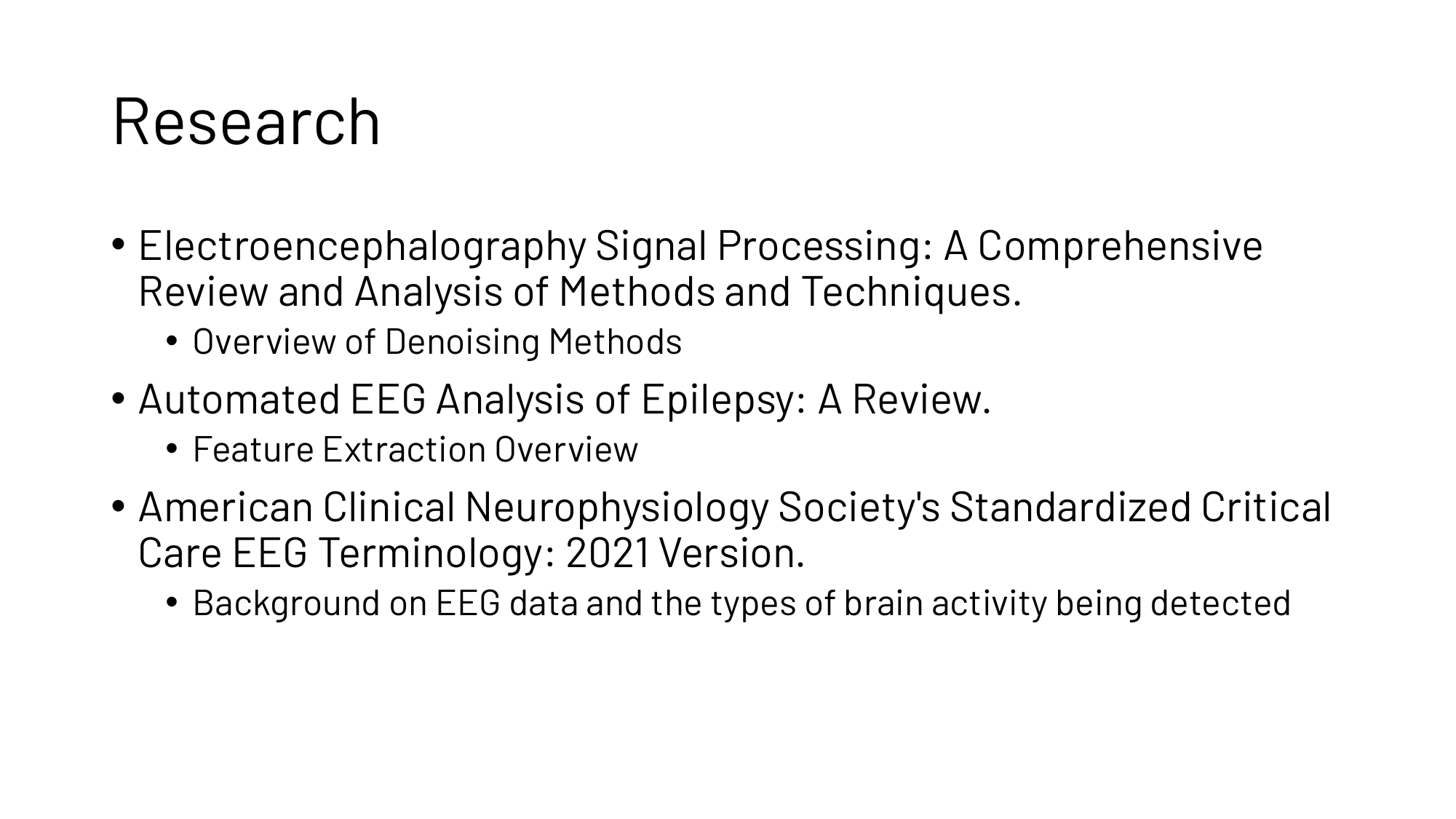

# Research
Electroencephalography Signal Processing: A Comprehensive Review and Analysis of Methods and Techniques.
Overview of Denoising Methods
Automated EEG Analysis of Epilepsy: A Review.
Feature Extraction Overview
American Clinical Neurophysiology Society's Standardized Critical Care EEG Terminology: 2021 Version.
Background on EEG data and the types of brain activity being detected